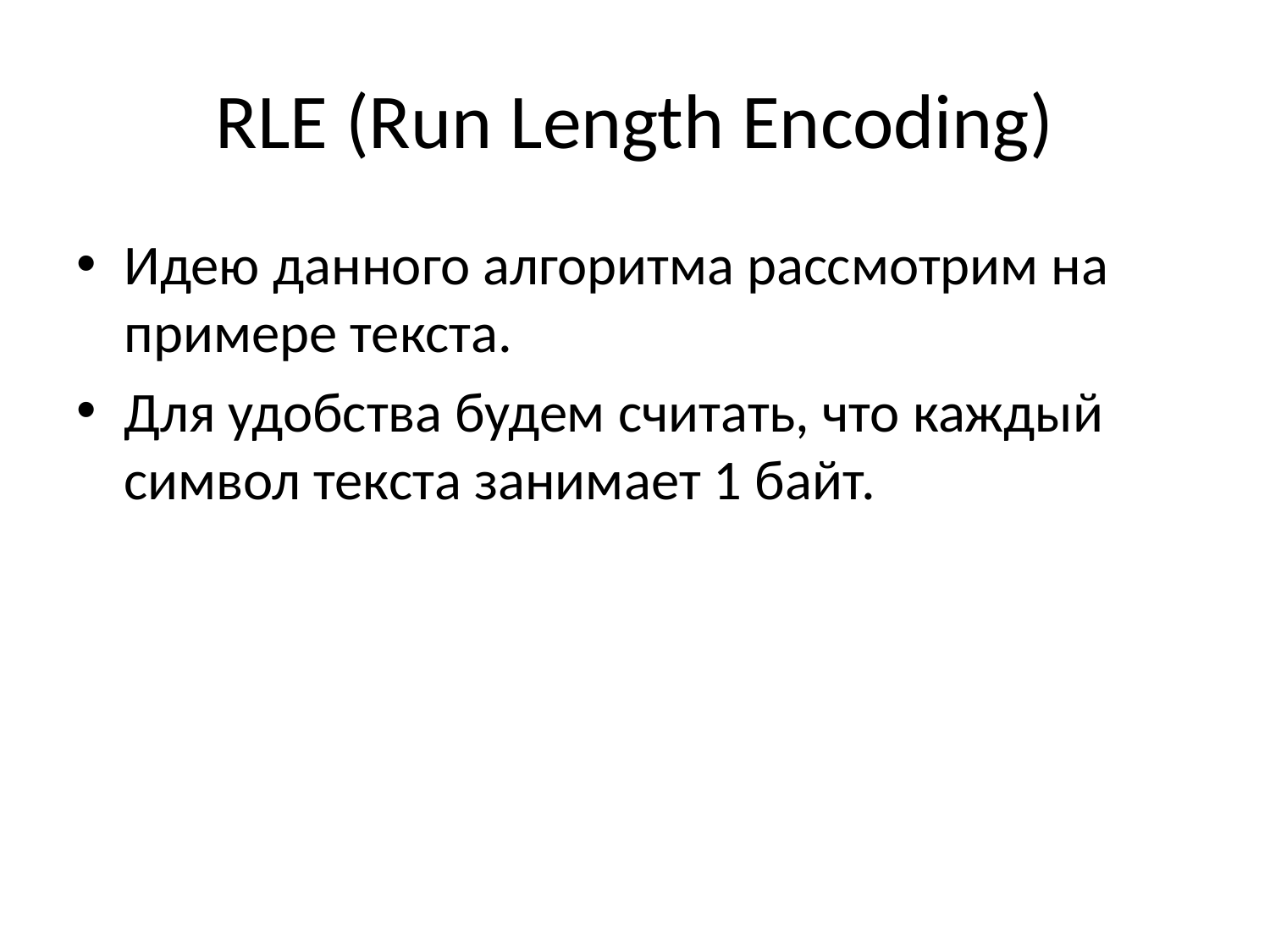

# RLE (Run Length Encoding)
Идею данного алгоритма рассмотрим на примере текста.
Для удобства будем считать, что каждый символ текста занимает 1 байт.